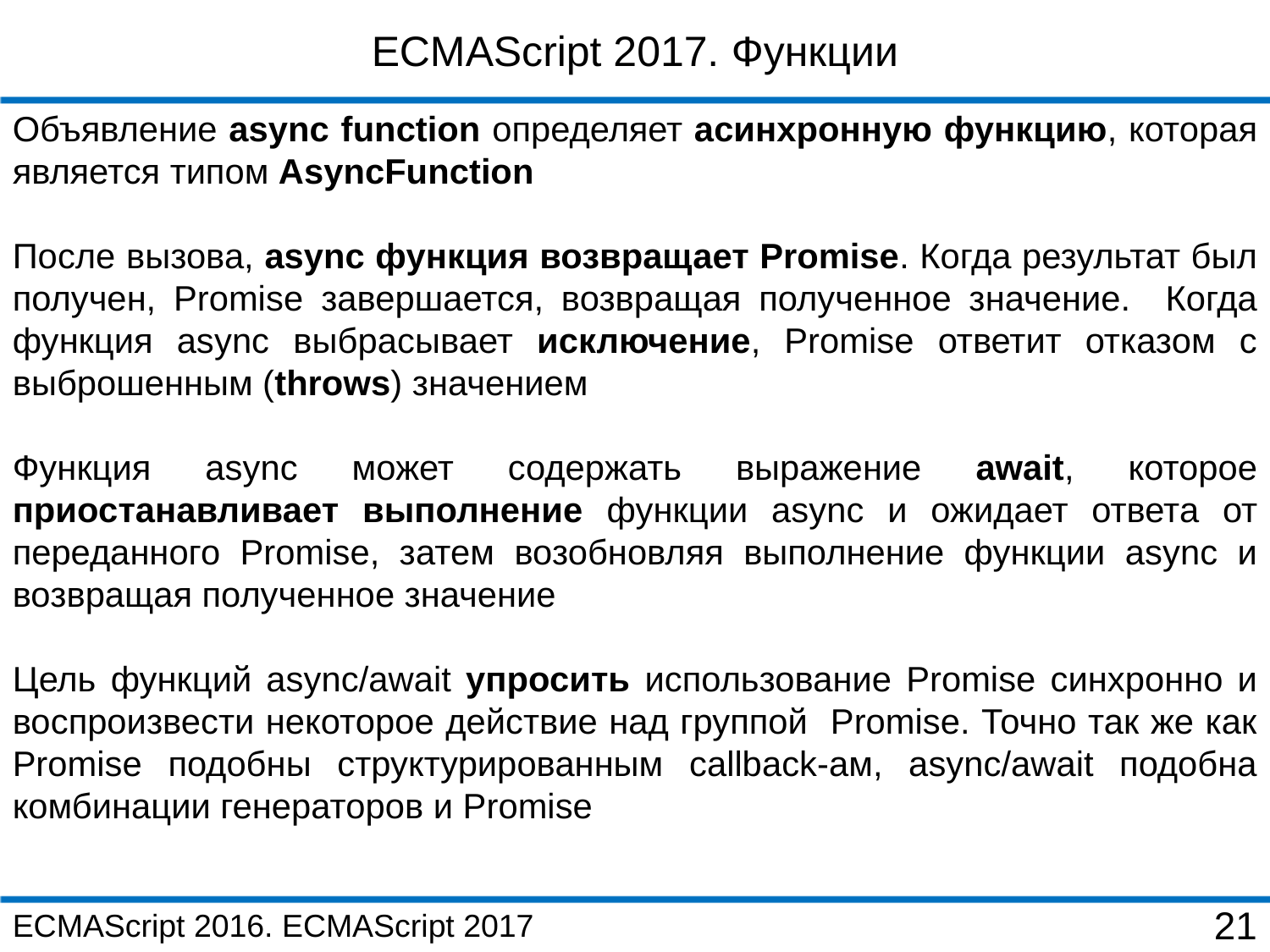

ECMAScript 2017. Функции
Объявление async function определяет асинхронную функцию, которая является типом AsyncFunction

После вызова, async функция возвращает Promise. Когда результат был получен, Promise завершается, возвращая полученное значение.  Когда функция async выбрасывает исключение, Promise ответит отказом с выброшенным (throws) значением

Функция async может содержать выражение await, которое приостанавливает выполнение функции async и ожидает ответа от переданного Promise, затем возобновляя выполнение функции async и возвращая полученное значение

Цель функций async/await упросить использование Promise синхронно и воспроизвести некоторое действие над группой  Promise. Точно так же как Promise подобны структурированным callback-ам, async/await подобна комбинации генераторов и Promise
ECMAScript 2016. ECMAScript 2017
21